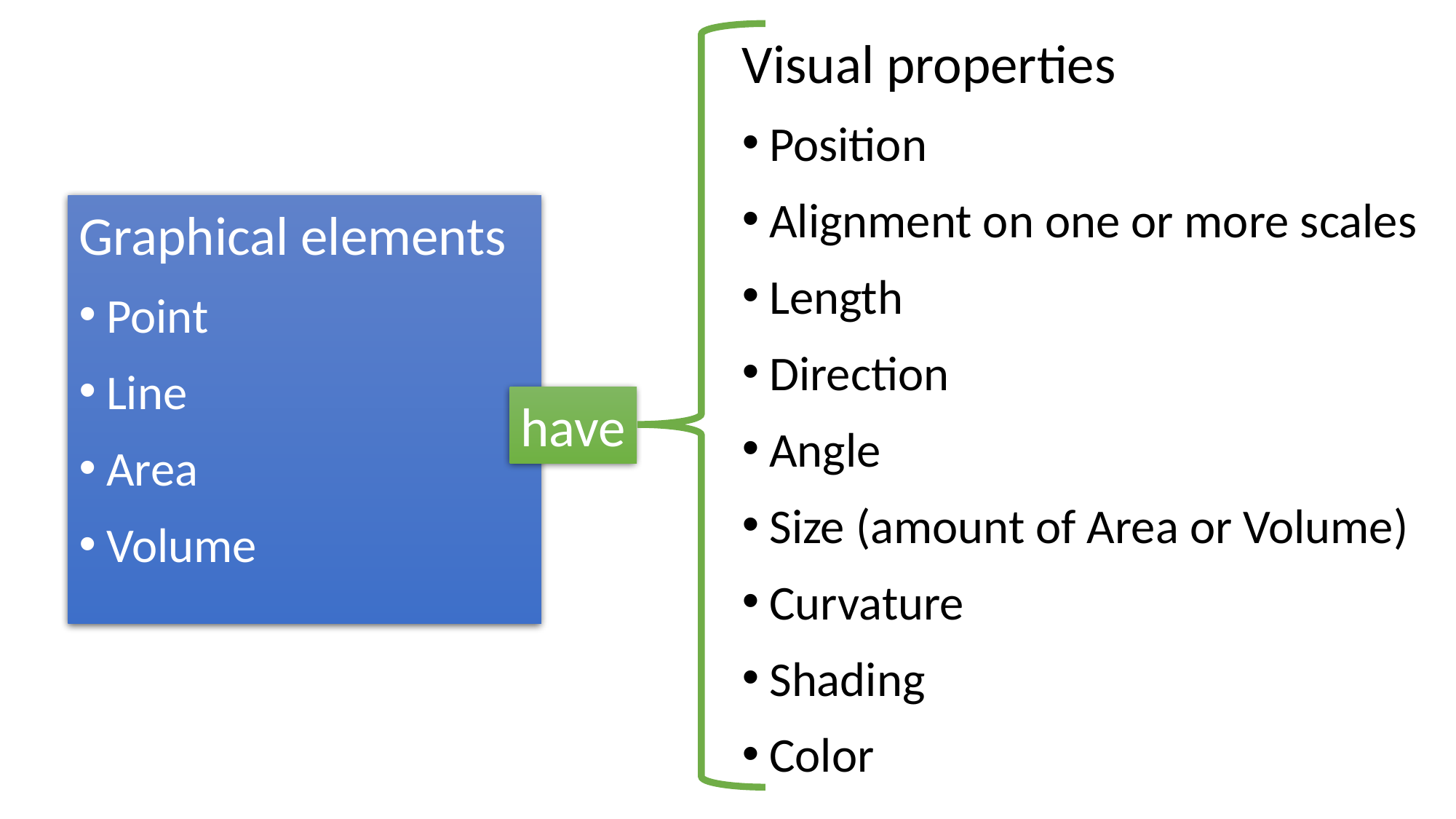

Visual properties
Position
Alignment on one or more scales
Length
Direction
Angle
Size (amount of Area or Volume)
Curvature
Shading
Color
Graphical elements
Point
Line
Area
Volume
have